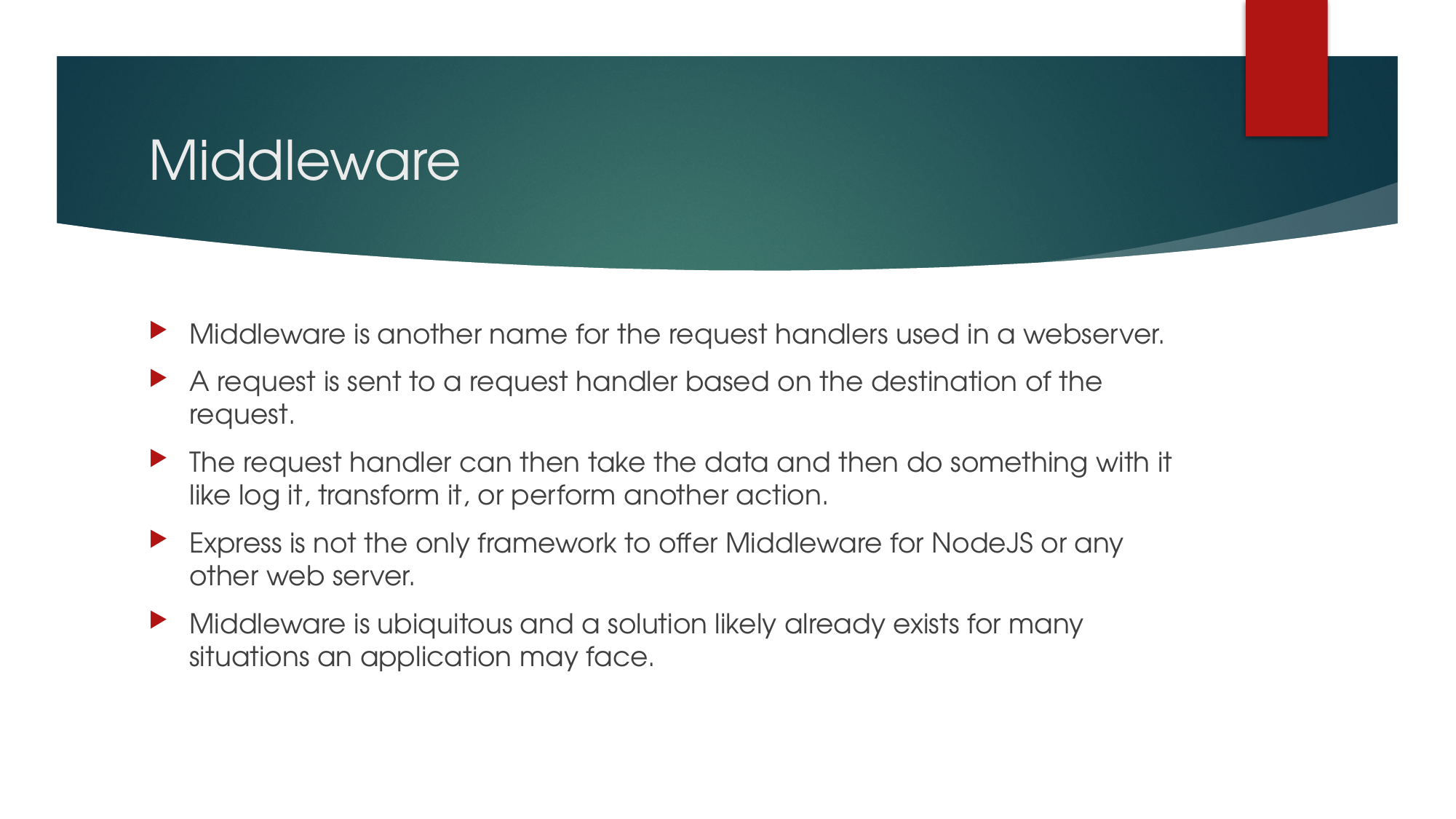

# Middleware
Middleware is another name for the request handlers used in a webserver.
A request is sent to a request handler based on the destination of the request.
The request handler can then take the data and then do something with it like log it, transform it, or perform another action.
Express is not the only framework to offer Middleware for NodeJS or any other web server.
Middleware is ubiquitous and a solution likely already exists for many situations an application may face.